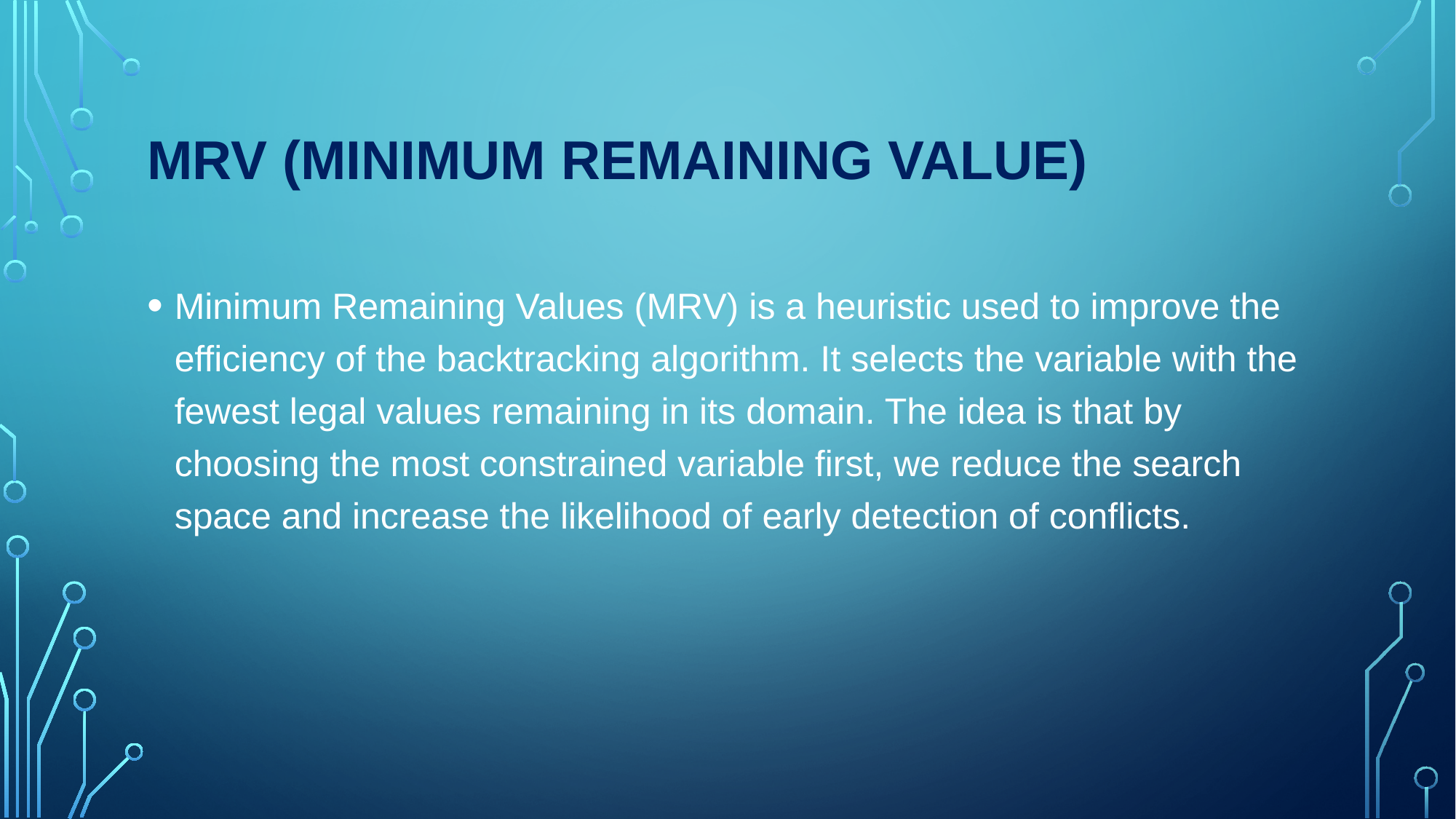

# MRV (MINIMUM REMAINING VALUE)
Minimum Remaining Values (MRV) is a heuristic used to improve the efficiency of the backtracking algorithm. It selects the variable with the fewest legal values remaining in its domain. The idea is that by choosing the most constrained variable first, we reduce the search space and increase the likelihood of early detection of conflicts.